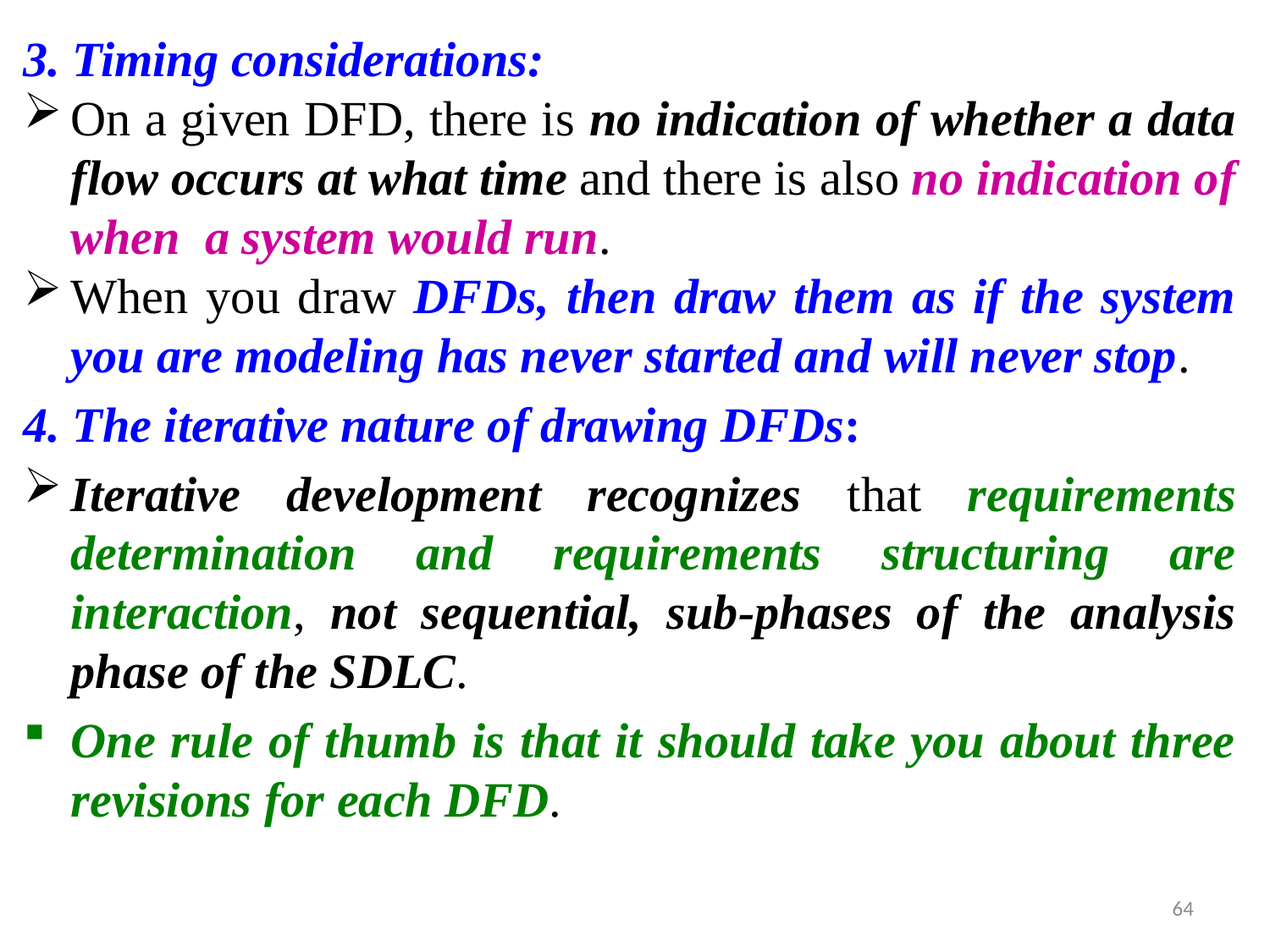

3. Timing considerations:
On a given DFD, there is no indication of whether a data flow occurs at what time and there is also no indication of when  a system would run.
When you draw DFDs, then draw them as if the system you are modeling has never started and will never stop.
4. The iterative nature of drawing DFDs:
Iterative development recognizes that requirements determination and requirements structuring are interaction, not sequential, sub-phases of the analysis phase of the SDLC.
One rule of thumb is that it should take you about three revisions for each DFD.
64